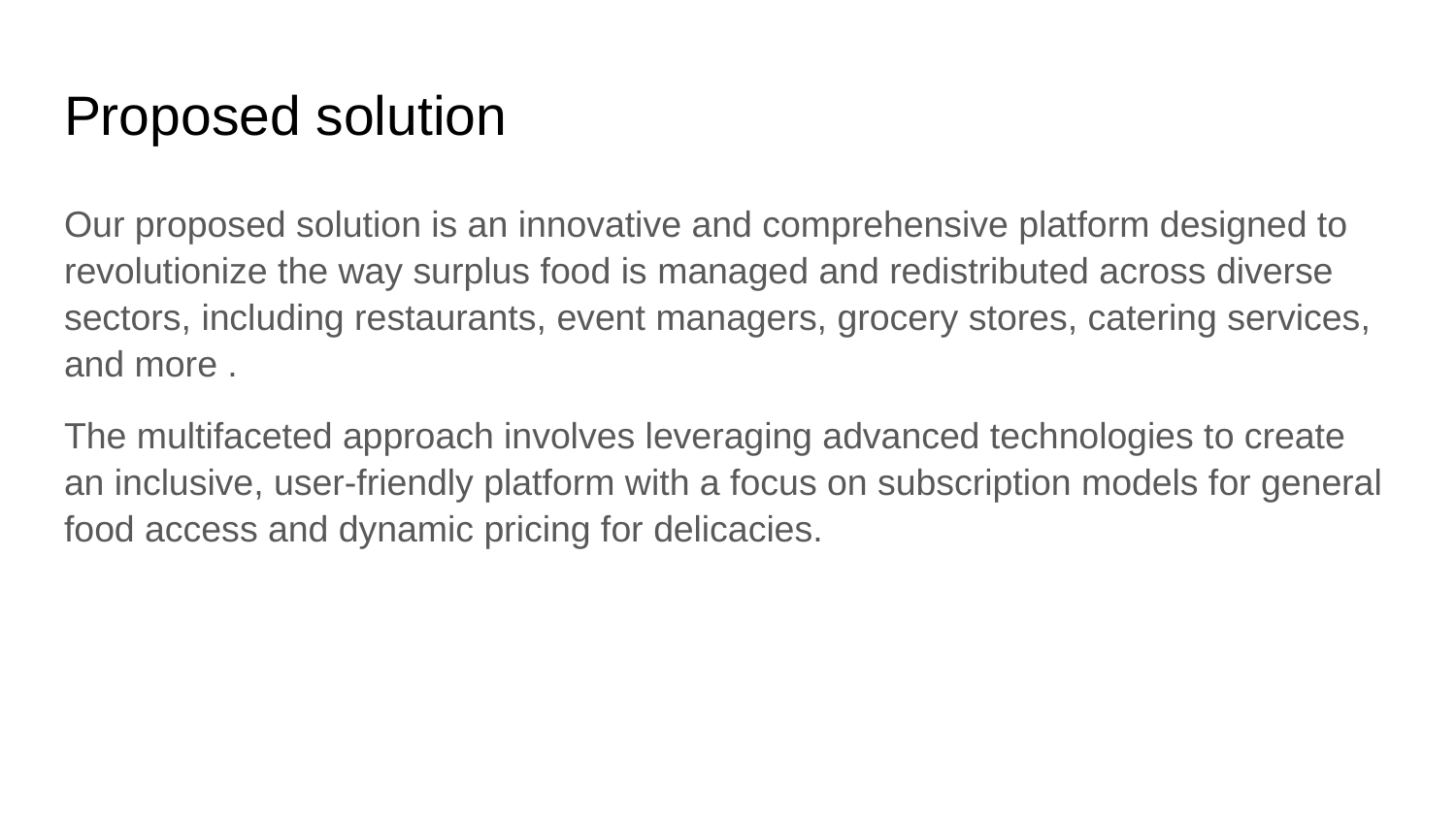

# Proposed solution
Our proposed solution is an innovative and comprehensive platform designed to revolutionize the way surplus food is managed and redistributed across diverse sectors, including restaurants, event managers, grocery stores, catering services, and more .
The multifaceted approach involves leveraging advanced technologies to create an inclusive, user-friendly platform with a focus on subscription models for general food access and dynamic pricing for delicacies.